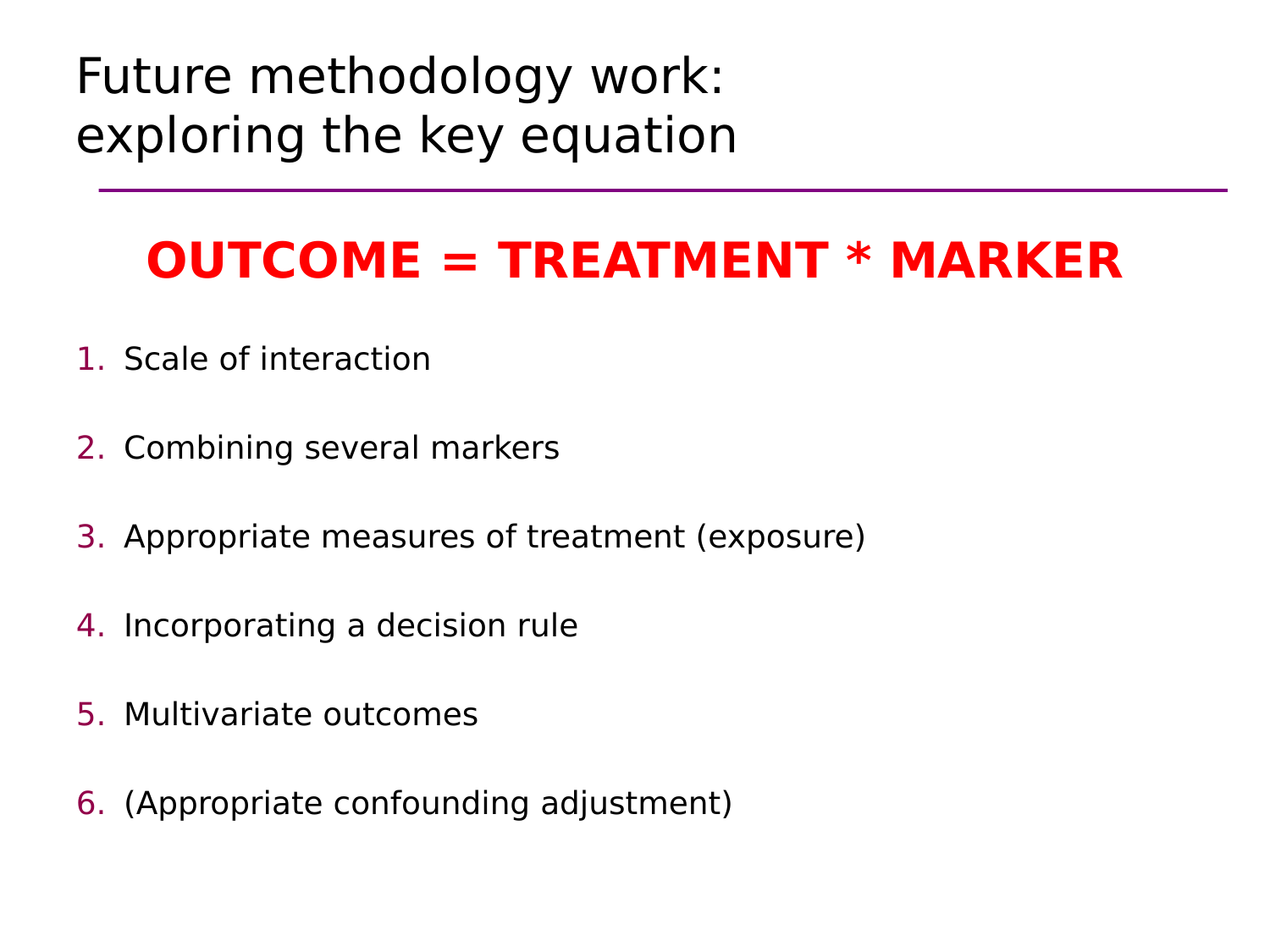

# Future methodology work: exploring the key equation
OUTCOME = TREATMENT * MARKER

Scale of interaction

Combining several markers

Appropriate measures of treatment (exposure)

Incorporating a decision rule

Multivariate outcomes

(Appropriate confounding adjustment)